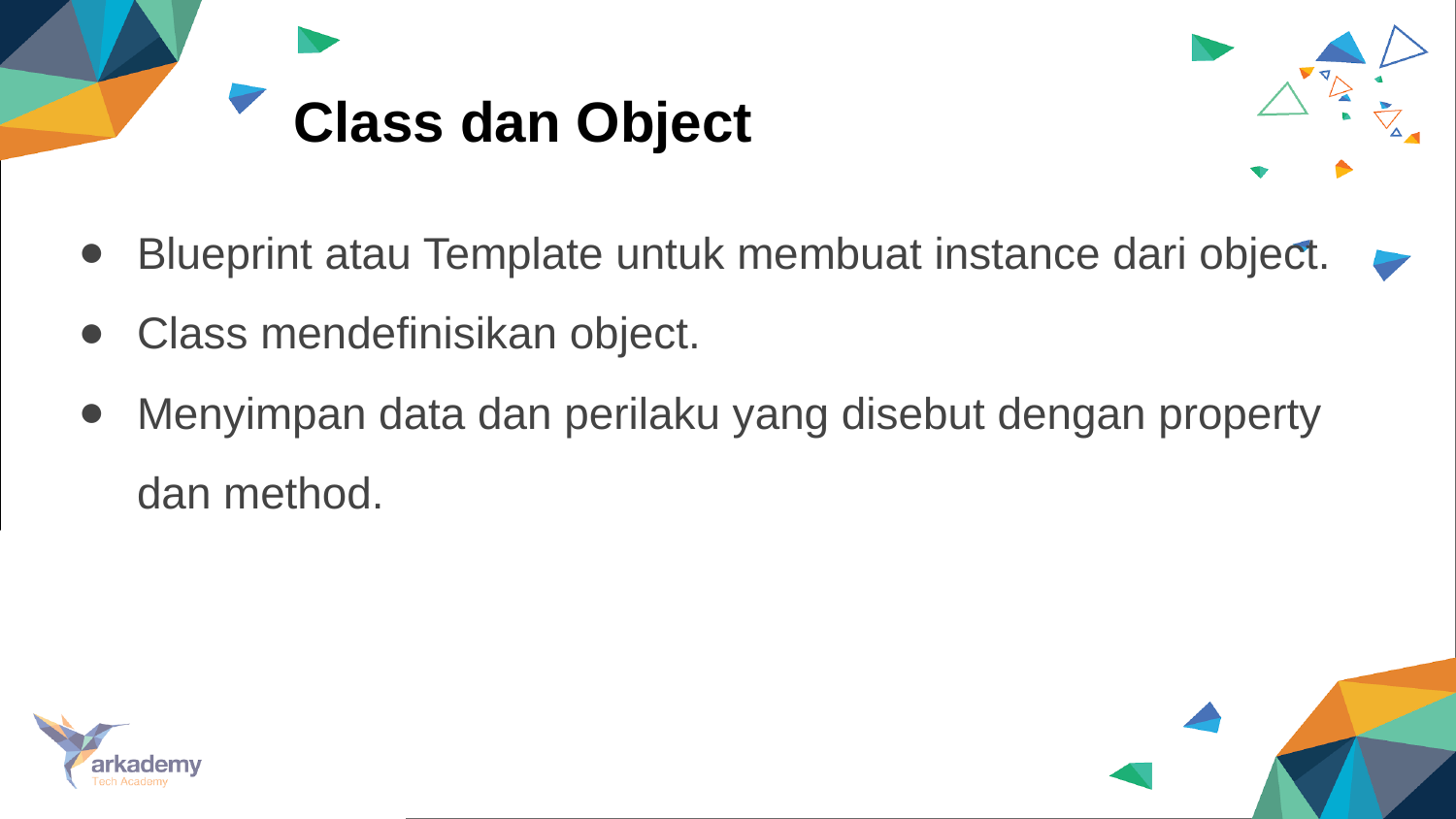

# Class dan Object
Blueprint atau Template untuk membuat instance dari object.
Class mendefinisikan object.
Menyimpan data dan perilaku yang disebut dengan property dan method.